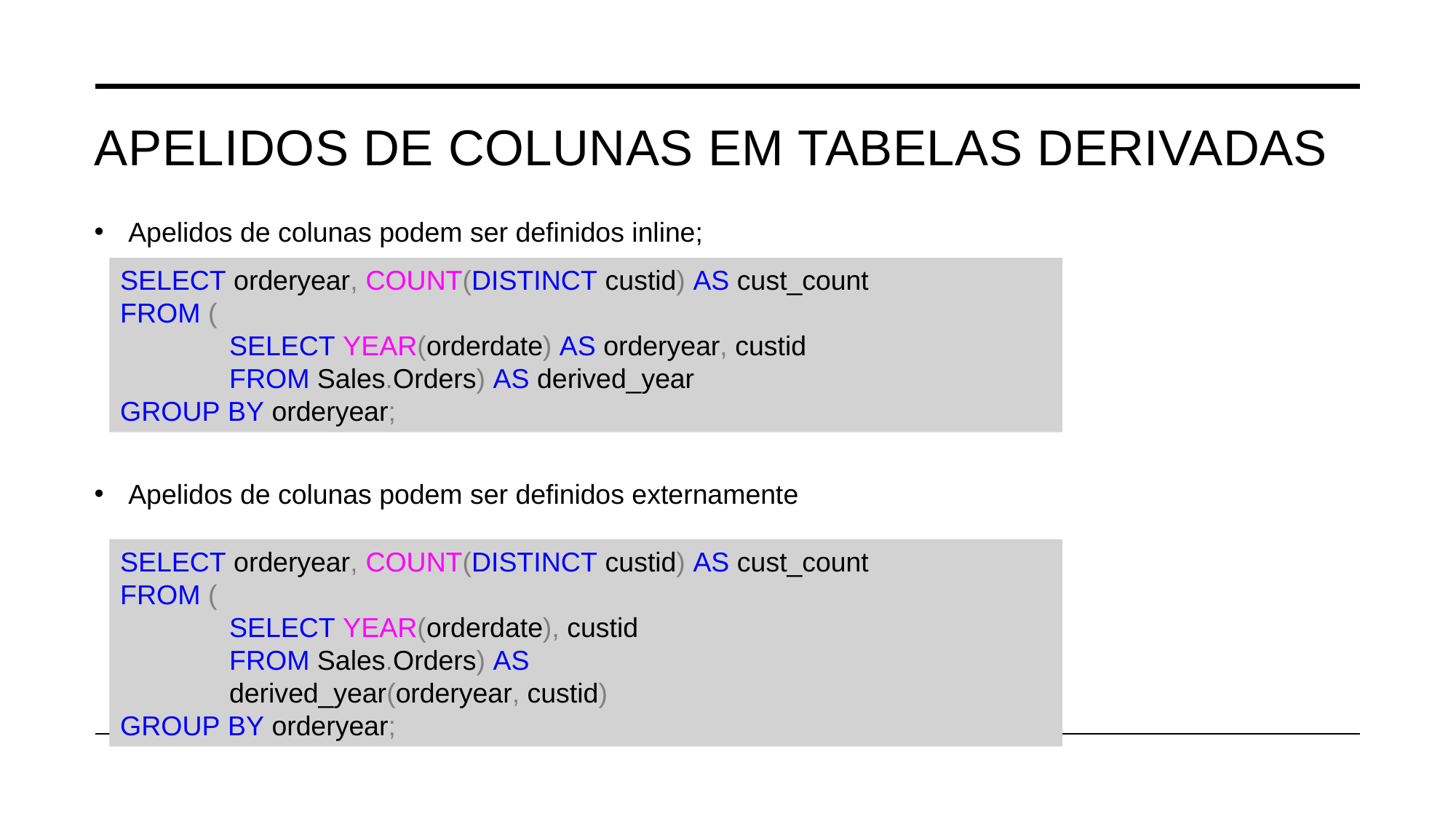

# APELIDOS DE COLUNAS EM tabelas derivadas
Apelidos de colunas podem ser definidos inline;

Apelidos de colunas podem ser definidos externamente
SELECT orderyear, COUNT(DISTINCT custid) AS cust_count
FROM (
	SELECT YEAR(orderdate) AS orderyear, custid
	FROM Sales.Orders) AS derived_year
GROUP BY orderyear;
SELECT orderyear, COUNT(DISTINCT custid) AS cust_count
FROM (
	SELECT YEAR(orderdate), custid
	FROM Sales.Orders) AS
	derived_year(orderyear, custid)
GROUP BY orderyear;